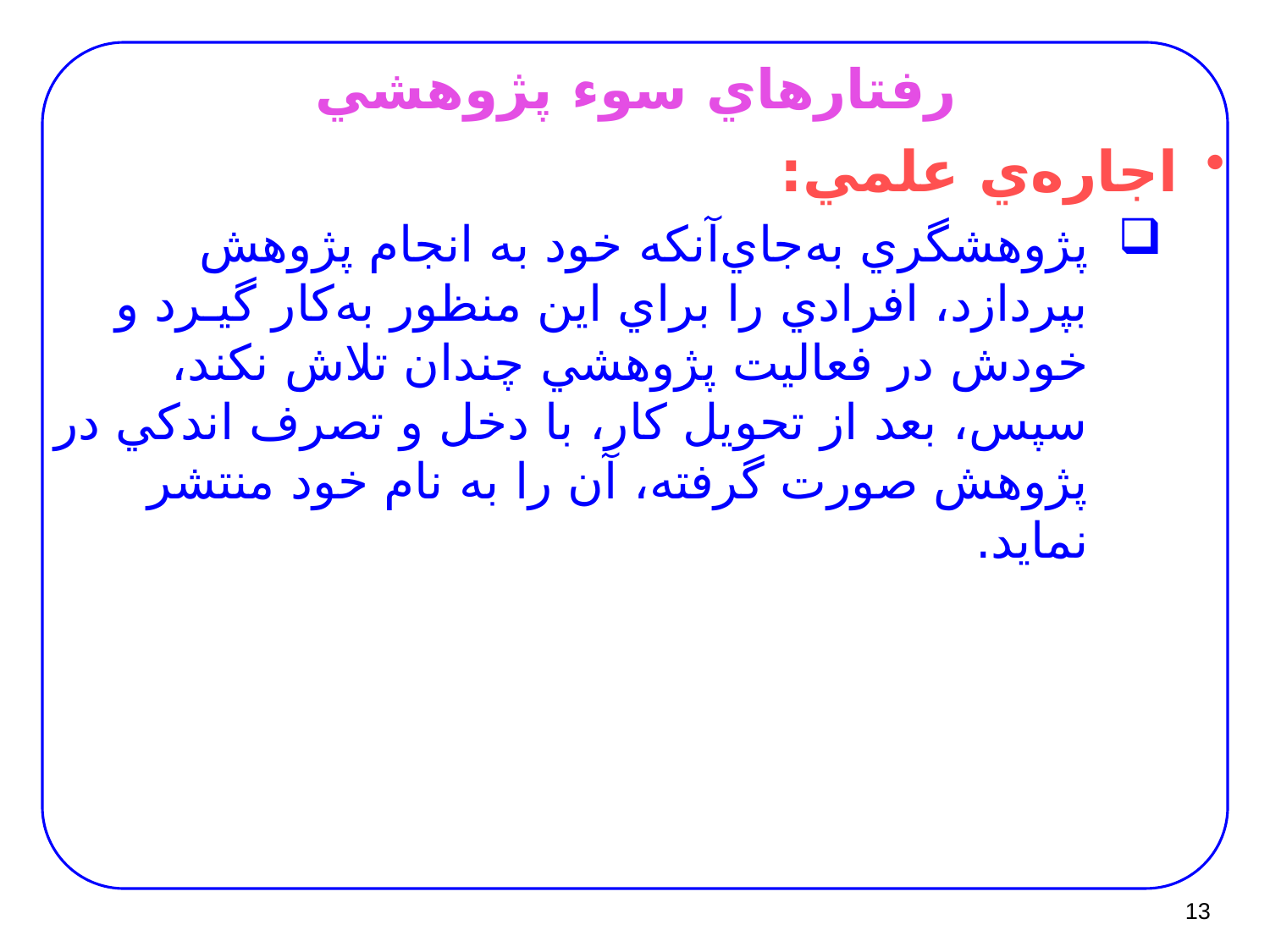

# رﻓﺘﺎرﻫﺎي ﺳﻮء ﭘﮋوﻫﺸﻲ
اﺟﺎره‌ي ﻋﻠﻤﻲ:
ﭘﮋوﻫﺸﮕﺮي ﺑﻪ‌ﺟﺎي‌آﻧﻜﻪ ﺧﻮد ﺑﻪ اﻧﺠﺎم ﭘﮋوﻫﺶ ﺑﭙﺮدازد، اﻓﺮادي را ﺑﺮاي اﻳﻦ ﻣﻨﻈﻮر به‎‌کار ﮔﻴـﺮد و ﺧﻮدش در ﻓﻌﺎﻟﻴﺖ ﭘﮋوﻫﺸﻲ ﭼﻨﺪان ﺗﻼش ﻧﻜﻨﺪ، ﺳﭙﺲ، ﺑﻌﺪ از ﺗﺤﻮﻳﻞ ﻛﺎر، ﺑﺎ دﺧﻞ و ﺗﺼﺮف اﻧﺪﻛﻲ در ﭘﮋوﻫﺶ ﺻﻮرت ﮔﺮﻓﺘﻪ، آن را ﺑﻪ ﻧﺎم ﺧﻮد ﻣﻨﺘﺸﺮ ﻧﻤﺎﻳﺪ.

13